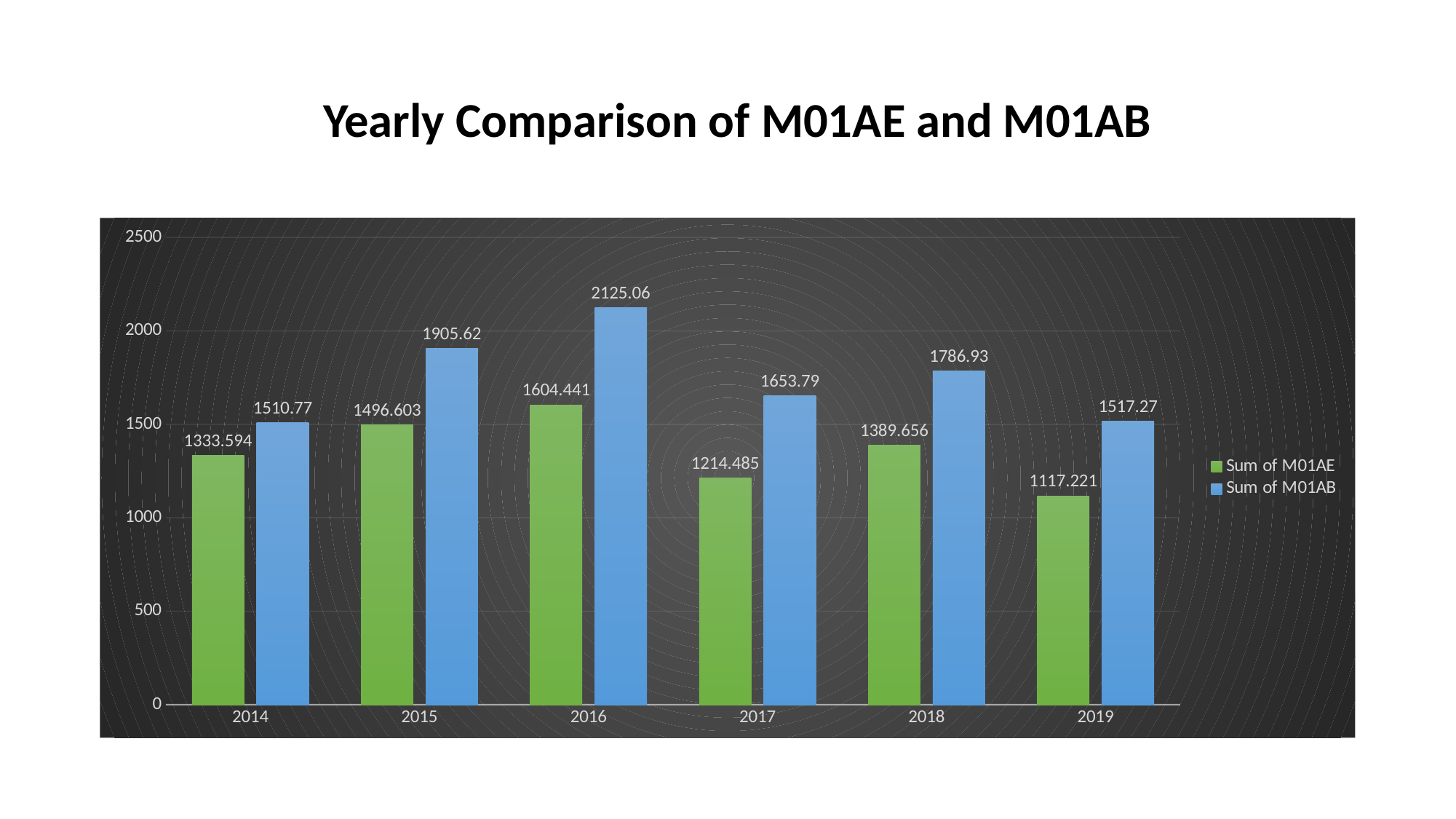

# Yearly Comparison of M01AE and M01AB

### Chart

| Category | Sum of M01AE  | Sum of M01AB |
|---|---|---|
| 2014 | 1333.594 | 1510.7699999999998 |
| 2015 | 1496.6029999999969 | 1905.62 |
| 2016 | 1604.440999999996 | 2125.0600000000004 |
| 2017 | 1214.484999999999 | 1653.7899999999988 |
| 2018 | 1389.6559999999981 | 1786.93 |
| 2019 | 1117.2209999999998 | 1517.2699999999998 |